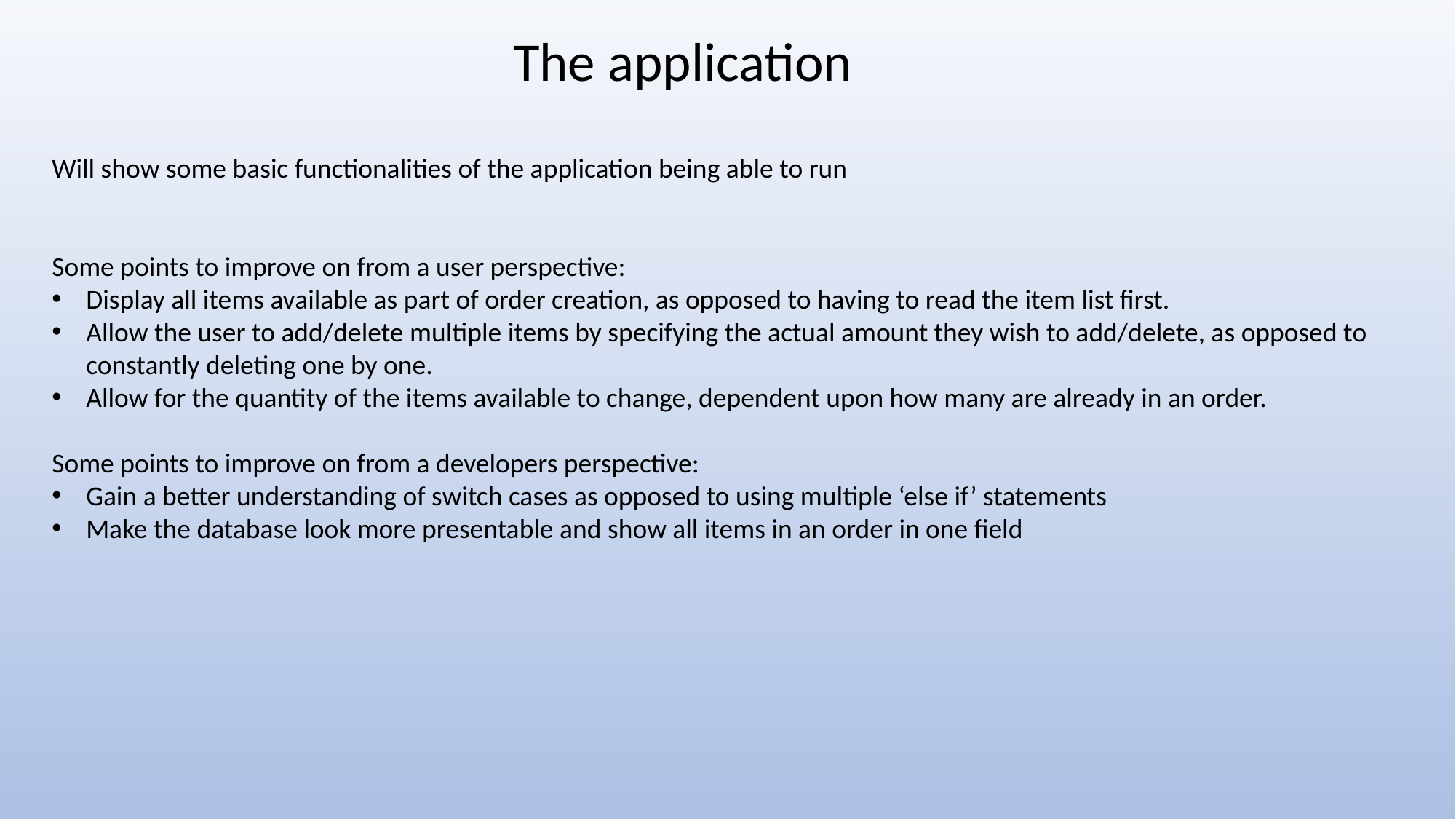

# The application
Will show some basic functionalities of the application being able to run

Some points to improve on from a user perspective:
Display all items available as part of order creation, as opposed to having to read the item list first.
Allow the user to add/delete multiple items by specifying the actual amount they wish to add/delete, as opposed to constantly deleting one by one.
Allow for the quantity of the items available to change, dependent upon how many are already in an order.

Some points to improve on from a developers perspective:
Gain a better understanding of switch cases as opposed to using multiple ‘else if’ statements
Make the database look more presentable and show all items in an order in one field